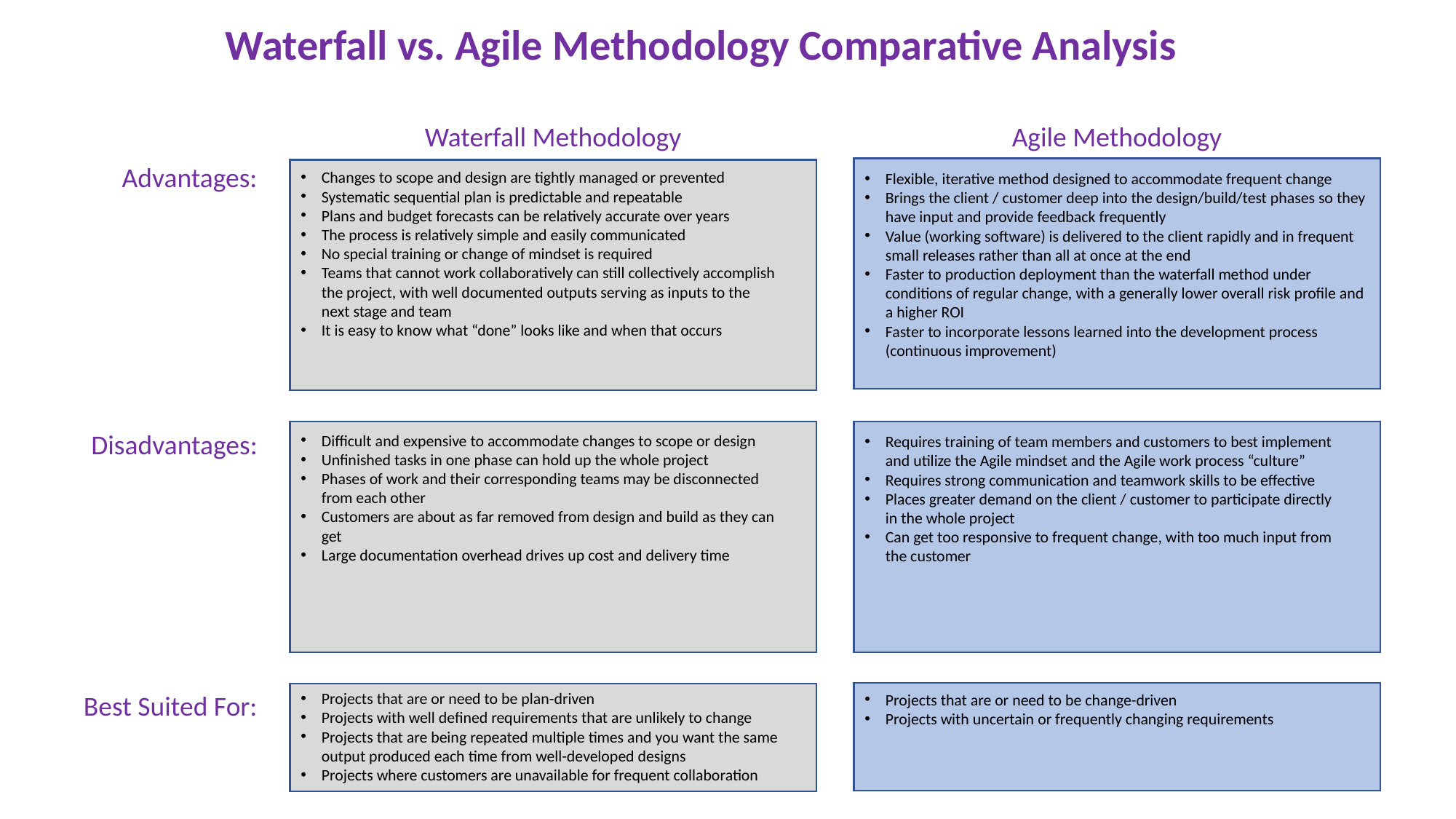

Waterfall vs. Agile Methodology Comparative Analysis
Waterfall Methodology
Agile Methodology
Advantages:

Changes to scope and design are tightly managed or prevented
Systematic sequential plan is predictable and repeatable
Plans and budget forecasts can be relatively accurate over years
The process is relatively simple and easily communicated
No special training or change of mindset is required
Teams that cannot work collaboratively can still collectively accomplish the project, with well documented outputs serving as inputs to the next stage and team
It is easy to know what “done” looks like and when that occurs
Flexible, iterative method designed to accommodate frequent change
Brings the client / customer deep into the design/build/test phases so they have input and provide feedback frequently
Value (working software) is delivered to the client rapidly and in frequent small releases rather than all at once at the end
Faster to production deployment than the waterfall method under conditions of regular change, with a generally lower overall risk profile and a higher ROI
Faster to incorporate lessons learned into the development process (continuous improvement)

Disadvantages:

Difficult and expensive to accommodate changes to scope or design
Unfinished tasks in one phase can hold up the whole project
Phases of work and their corresponding teams may be disconnected from each other
Customers are about as far removed from design and build as they can get
Large documentation overhead drives up cost and delivery time
Requires training of team members and customers to best implement and utilize the Agile mindset and the Agile work process “culture”
Requires strong communication and teamwork skills to be effective
Places greater demand on the client / customer to participate directly in the whole project
Can get too responsive to frequent change, with too much input from the customer

Projects that are or need to be plan-driven
Projects with well defined requirements that are unlikely to change
Projects that are being repeated multiple times and you want the same output produced each time from well-developed designs
Projects where customers are unavailable for frequent collaboration

Best Suited For:
Projects that are or need to be change-driven
Projects with uncertain or frequently changing requirements